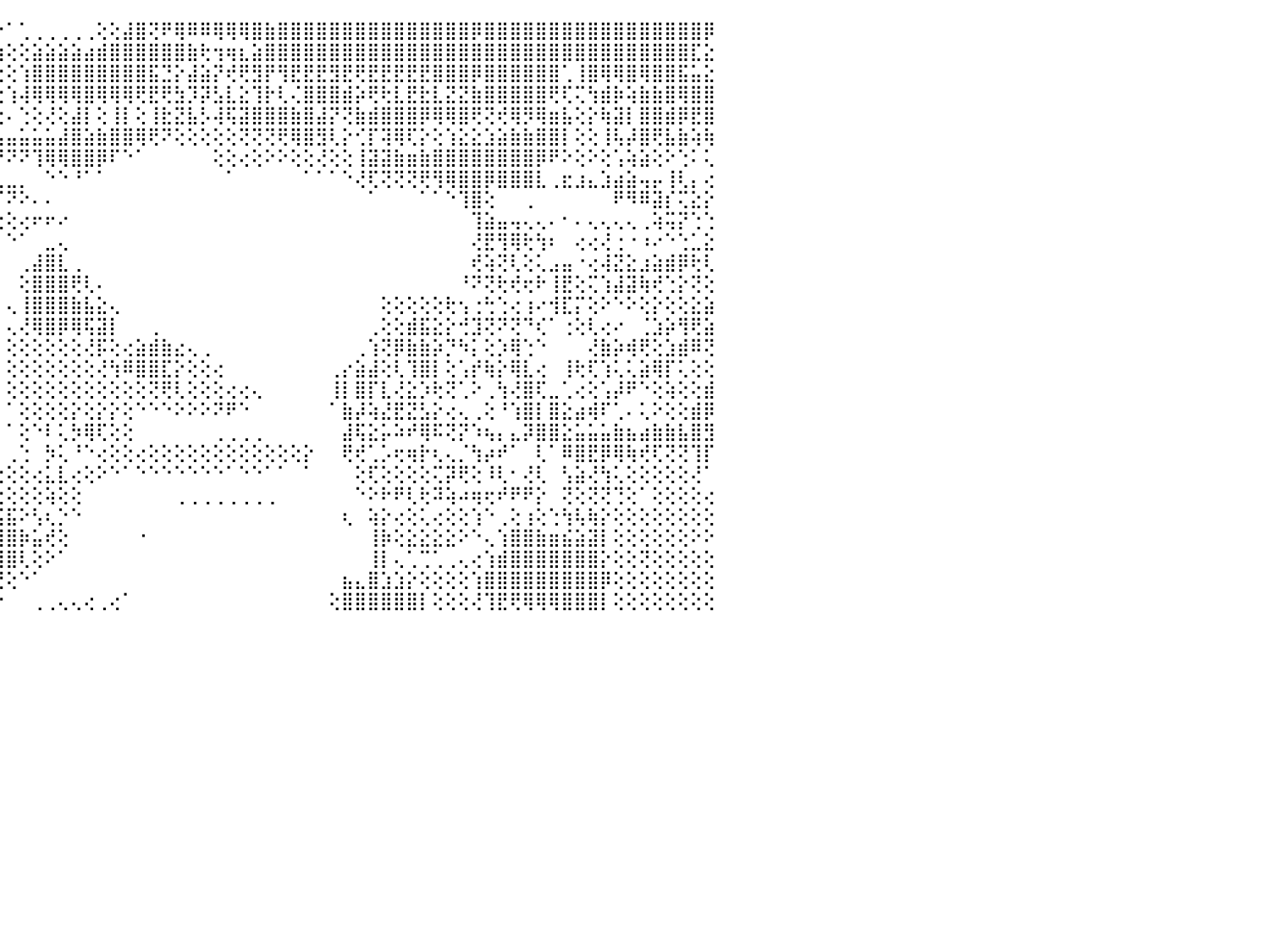

⢕⢔⠀⢄⢀⢠⣿⣿⣿⣿⣿⣿⣿⣿⢕⢕⢕⢷⣾⣯⣟⡕⢕⢱⣵⡕⡕⢕⣵⢵⢕⢕⢕⢕⢕⡕⢕⢕⢕⢕⢕⢕⢕⢕⠑⠁⢁⢀⢀⢀⢀⢀⢕⢕⣼⣿⢝⠟⢿⠿⠿⢿⢿⢿⣿⣷⣿⣿⣿⣿⣿⣿⣿⣿⣿⣿⣿⣿⣿⣿⣿⡿⣿⣿⣿⣿⣿⣿⣿⣿⣿⣿⣿⣿⣿⣿⣿⣿⣿⡿⠀
⢕⢕⢄⢕⢕⠜⢿⣿⣿⣿⣿⣿⣿⣿⡕⢕⢕⢜⡝⣹⡽⢕⢑⢑⠛⢇⢕⢕⢜⢕⢕⢕⢕⢕⠕⢇⢕⠕⠕⠕⠕⠕⠕⢕⢵⢕⢕⣵⣵⣵⣵⣴⣾⣿⣿⣿⣿⣿⣿⣷⢗⢲⢶⣆⣵⣿⣿⣿⣿⣿⣿⣿⣿⣿⣿⣿⣿⣿⣿⣿⣿⣿⣿⣿⣿⣿⣿⣿⣿⣿⣿⣿⣿⣿⣿⣿⣿⣿⣏⣕⠀
⣥⡕⢕⢕⢕⠀⢸⣿⣿⣿⣿⣿⣿⣿⡇⢕⢕⢕⢿⢜⢟⢟⢡⡕⢱⣷⢕⢜⢕⢕⢕⢕⢕⢕⢔⢕⢕⢕⢕⢕⢕⢕⢔⢕⢕⢕⢱⣿⣿⣿⣿⣿⣿⣿⣿⣿⣯⣙⡕⣼⣵⡝⢞⢟⣻⡟⢻⣟⣟⣟⣻⣟⢟⣟⣟⣟⣟⣟⣿⣿⣿⡿⣿⣿⣿⣿⣿⣿⢁⢸⣿⢿⢿⣿⢿⣿⣿⣯⣥⣕⠀
⣹⡇⢕⢕⢕⢕⢜⢻⣿⣿⣿⣿⣿⣿⣿⣶⡕⢕⣵⣾⣇⢕⢕⢕⢕⣿⡇⢕⢕⠑⢕⠑⠑⢕⢕⢕⢕⢕⢕⢕⢕⢕⢕⢕⢕⢱⢼⢿⢿⢿⢿⣿⢿⢿⢿⢟⣟⢟⣳⡹⡽⣣⣇⣕⢹⡗⢇⢌⣿⣿⣿⣾⡵⢟⢗⣇⣟⣗⣇⣝⣝⣷⣿⣿⣿⣿⣿⢟⢏⢍⢳⣾⡷⢵⣷⣷⣿⢿⣿⣿⠀
⡏⣇⢕⢕⢕⢕⠀⠸⣿⣿⣿⣿⣿⣿⣿⡷⢟⢗⢻⢿⣿⢕⢕⢕⢕⣿⣷⢕⣕⠀⢕⢀⢀⢕⢕⢕⠕⢕⡕⢕⢕⢕⢕⢕⢕⠄⢑⢕⢜⢕⣼⡇⢕⢸⡇⢕⢸⣗⣝⣧⡣⢼⢯⣽⣿⣿⣿⣷⣿⣼⡝⢝⣷⣾⣿⣿⣿⡿⢿⢿⣿⢟⢝⢞⢿⡻⢿⣶⣧⢕⡕⢷⣽⡇⣿⣿⣾⡿⣟⣿⠀
⠕⠕⢕⢕⢕⢕⢄⢸⣿⣿⣿⣿⣿⣿⣿⣧⢕⢕⢕⢸⣿⣕⢕⣕⣵⣼⡽⢕⢻⢗⢇⢕⡕⣕⡕⠑⢅⢱⣾⣿⣿⢇⢇⢕⣡⣤⣥⣥⣥⣼⣿⣵⣷⣿⣿⢿⢟⠝⢕⢕⢕⢕⢕⢝⢝⢝⢟⢿⣿⣻⢇⡕⢊⡏⢽⢿⢏⡕⢕⢱⣕⣕⣱⣵⣷⣷⣿⣿⡇⢕⢕⢸⢧⡼⣿⢟⣧⣷⢵⢷⠀
⢕⢕⢕⢕⢕⠕⠔⠑⣿⣿⣿⣿⣿⣿⣿⡟⢕⢕⢕⢕⣿⡇⠈⢜⠋⠝⢑⢅⢜⠕⠅⠕⠑⢄⢀⠀⠑⠃⢝⢿⢇⠀⢵⢞⠝⠝⠝⢹⢿⢿⣿⣿⡿⠏⠑⠁⠀⠀⠀⠀⠀⢕⢕⢔⢕⠕⠕⢕⢕⢜⢕⢕⢸⣽⣽⣷⣶⣷⣿⣿⣿⣿⣿⣿⣿⣿⡿⠟⠕⢕⠕⢕⢡⢵⣵⢕⠕⢑⠅⢅⠀
⢕⠕⠑⢅⠅⠔⢀⢀⢿⣿⣿⣿⣿⣯⢵⠁⠀⢄⢕⢕⢻⣧⢁⢄⠔⢘⣥⡌⢵⠄⠀⠀⠁⢄⡄⢄⠔⠚⠙⠺⣄⣔⡔⠀⢀⣀⡀⠀⠑⠑⠘⠁⠁⠀⠀⠀⠀⠀⠀⠀⠀⠀⠁⠀⠀⠀⠀⠀⠁⠁⠁⠑⢜⢏⢝⢝⢝⢟⢻⢿⣿⣿⡿⣿⣿⣿⣇⢀⣖⣰⣄⣱⣴⣵⢤⡤⢸⢇⡄⢔⠀
⠔⠵⠷⠄⠄⢄⢀⠅⢼⣏⢟⢻⢿⢿⢻⣷⢕⠈⠝⢧⣱⣿⢕⠀⠀⠈⠀⠑⠀⢅⢄⢄⢀⢀⣕⣔⣄⣄⣄⣄⣿⣿⣇⠀⠈⠝⠕⠄⠄⠀⠀⠀⠀⠀⠀⠀⠀⠀⠀⠀⠀⠀⠀⠀⠀⠀⠀⠀⠀⠀⠀⠀⠀⠁⠀⠀⠀⠁⠁⠑⢹⣿⢕⠀⠀⢀⠀⠀⠀⠀⠀⠀⠟⠻⠿⣽⡎⢍⣕⡕⠀
⠀⠀⢀⢀⠀⠄⠀⢔⢕⣷⣶⣧⡔⠰⢕⢇⢑⠑⠀⡰⣿⣾⣿⣕⢕⢵⢴⣵⣟⣺⣿⣯⢏⢝⢝⢝⢝⢝⢝⢜⢝⢝⢝⢝⢕⢕⢔⠖⠖⠔⠀⠀⠀⠀⠀⠀⠀⠀⠀⠀⠀⠀⠀⠀⠀⠀⠀⠀⠀⠀⠀⠀⠀⠀⠀⠀⠀⠀⠀⠀⠀⢹⣵⣤⢤⢄⢄⠄⠂⠄⢄⢄⢄⢄⢀⢵⢭⡝⢑⢑⠀
⣱⣴⣵⣷⣶⢶⢷⢷⢇⢠⢬⢍⡙⢓⠖⠖⢗⢖⢎⢅⡿⢷⠟⢣⣵⣿⣿⣿⣿⡿⠟⠑⠀⠀⠀⠀⠀⠀⠀⠀⠀⠁⠀⠁⠁⠑⠁⠀⣀⢄⠀⠀⠀⠀⠀⠀⠀⠀⠀⠀⠀⠀⠀⠀⠀⠀⠀⠀⠀⠀⠀⠀⠀⠀⠀⠀⠀⠀⠀⠀⠀⢜⣟⢻⢿⢗⢳⠆⠀⢔⢔⢜⢐⠐⠰⠔⠑⢑⣁⣕⠀
⣿⣿⣿⣿⣿⣿⣿⢷⢧⢐⢔⣐⣔⣔⣰⣵⣵⣵⣾⣧⣵⣾⣷⣾⣿⣿⣿⣿⠟⠁⠀⠀⠀⠀⠀⠀⠀⠀⠀⠀⠀⠀⠀⠀⠀⠀⢀⣼⣿⣇⢀⠀⠀⠀⠀⠀⠀⠀⠀⠀⠀⠀⠀⠀⠀⠀⠀⠀⠀⠀⠀⠀⠀⠀⠀⠀⠀⠀⠀⠀⠀⢞⢵⢝⢇⢕⢅⣠⣤⠐⢔⢼⣝⣕⣰⣵⣾⡿⢗⢇⠀
⣿⣿⣿⣿⣿⣟⣻⣗⣃⣤⣿⣿⣿⣿⣿⣿⣿⣿⣿⣿⣿⣿⣿⣿⣿⣿⠟⠁⠀⠀⠀⠀⠀⠀⠀⠀⠀⠀⠀⠀⠀⠀⠀⠀⠀⠀⢕⣿⣿⣿⢟⢇⠄⠀⠀⠀⠀⠀⠀⠀⠀⠀⠀⠀⠀⠀⠀⠀⠀⠀⠀⠀⠀⠀⠀⠀⠀⠀⠀⠀⠘⠝⢝⢗⢞⢖⠗⢸⣟⢕⢍⢱⣼⣽⢷⢞⢑⡕⢝⢕⠀
⣿⣿⣿⣿⣿⣿⣿⣿⣿⣿⣿⣿⣿⣿⣿⣿⣿⣿⣿⣿⣿⣿⣿⡿⠏⠁⠀⠀⠀⠀⠀⠀⠀⠀⠀⠀⠀⠀⠀⠀⠀⠀⠀⠀⠀⢄⢸⣿⣿⣿⣷⣧⣕⢄⠀⠀⠀⠀⠀⠀⠀⠀⠀⠀⠀⠀⠀⠀⠀⠀⠀⠀⠀⠀⢕⢕⢕⢕⢕⢗⢢⢐⢓⢑⢔⢰⠔⢺⣏⡍⢕⠕⠑⠕⢕⡕⢕⢕⣕⣵⠀
⣿⣿⣿⣿⣿⣿⣿⣿⣿⣿⣿⣿⣿⣿⣿⣿⣿⣿⣿⣿⣿⡿⠏⠁⠀⠀⠀⠀⠀⠀⠀⠀⠀⠀⠀⠀⠀⠀⠀⠀⠀⠀⠀⠀⠀⢄⢜⢿⣿⡿⢿⢯⣽⡇⠀⠀⢀⠀⠀⠀⠀⠀⠀⠀⠀⠀⠀⠀⠀⠀⠀⠀⠀⢀⢕⢕⣾⣯⣕⡕⢚⣹⢝⠝⢝⠙⢎⠁⢐⢕⢇⢔⠔⠀⢈⣱⡵⢻⢟⣵⠀
⣿⣿⣿⣿⣿⣿⣿⣿⣿⣿⣿⣿⣿⣿⣿⣿⣿⣿⣿⣿⡟⠁⠀⠀⠀⠀⠀⠀⠀⠀⠀⠀⠀⠀⠀⠀⠀⠀⠀⠀⠀⠀⠀⠀⠀⢕⢕⢕⢕⢕⢕⢜⡯⢕⢔⣵⣾⣷⣔⢄⢀⠀⠀⠀⠀⠀⠀⠀⠀⠀⠀⠀⢀⢱⢝⡿⣷⣷⡵⡙⠳⡅⢕⡱⢿⢑⠑⠀⠀⠀⢜⣷⡵⢾⢟⢕⣱⣾⠿⢝⠀
⢜⢻⣿⣿⣿⣿⣿⣿⣿⣿⣿⣿⣿⣿⣿⣿⣿⣿⢿⠋⠀⠀⠀⠀⠀⠀⠀⠀⠀⠀⠀⠀⠀⠀⠀⠀⠀⠀⠀⠀⠀⠀⠀⠀⠀⢕⢕⢕⢕⢕⢕⢕⢜⢳⠿⣿⣿⣏⡕⢕⢕⢔⠀⠀⠀⠀⠀⠀⠀⠀⢀⡔⣵⣼⢕⢇⢹⣿⡇⢕⢡⡞⢷⡕⢿⣇⢔⠀⢸⢗⢏⢱⢅⢅⣵⢿⡏⢅⢕⢕⠀
⢕⢕⢜⢿⣿⣿⣿⣿⣿⣿⣿⣿⣿⣿⣿⣿⢏⠁⠀⠀⠀⠀⠀⠀⠀⠀⠀⠀⠀⠀⠀⡀⠀⠀⠀⠀⠀⠀⠀⠀⠀⠀⠀⠁⠀⢕⢕⢕⢕⢕⢕⢕⢕⢕⢕⢕⢝⢟⢇⢕⢕⢕⢔⢔⢄⠀⠀⠀⠀⠀⢸⡇⣿⡏⣇⢜⣕⡱⢗⢝⢁⠕⢀⢳⢜⣿⢏⣀⢁⢔⢕⢡⡼⠟⠑⢕⢵⢕⢕⣾⠀
⠕⢕⢕⠀⢻⣿⣿⣿⣿⣿⣿⡿⠟⠙⠁⠀⠀⠀⠀⠀⠀⠀⠀⠀⠀⠀⠀⠀⣄⣠⣴⣇⠀⠀⠀⠀⠀⠀⠀⠀⠀⠀⠀⠀⠀⠁⢕⢕⢕⢕⡕⢕⡕⡕⢕⠑⠑⠑⠕⠕⠕⠝⠟⠑⠀⠀⠀⠀⠀⠀⠁⣷⡼⢵⣜⣟⣝⣣⡕⢔⢄⢀⢕⠘⢱⣿⡇⣿⣕⣴⢾⠏⢁⠄⢅⠕⢕⢕⣾⡿⠀
⠀⢜⢕⢔⢄⣿⣿⣿⣿⣿⠏⠁⠀⠀⠀⠀⠀⠀⠀⠀⠀⠀⠀⠀⠀⣄⣠⣼⣿⣿⣿⣿⠀⠀⠀⠀⠀⠀⠀⠀⠀⠀⠀⠀⠀⠁⢕⠑⠇⢅⡳⢿⢏⢕⢕⠀⠀⠀⠀⠀⠀⢀⢀⢀⢀⠀⠀⠀⠀⠀⠀⣼⢯⣕⡥⠵⠞⢿⠯⢝⡝⠱⢦⡄⣄⡽⣿⣿⣕⣥⣥⣥⣷⣦⣴⣷⣷⣧⣿⣻⠀
⣴⡄⠁⢔⢁⢹⣿⣿⣿⢟⠀⠀⠀⠀⠀⠀⠀⠀⠀⠀⠀⠀⢀⣠⣾⣿⣿⣿⣿⣿⣿⣿⠇⠀⠀⠀⠀⠀⠀⠀⠀⠀⠀⠀⠀⢀⢑⠀⡳⢅⠘⠑⢔⢕⢕⢔⢕⢕⢕⢕⢕⢕⢕⢕⢕⢕⢕⢕⡕⠀⠀⢟⢞⢁⡡⢖⢶⡗⢆⢄⡈⢳⡴⠞⠁⠀⢇⠁⠿⣿⣟⡿⢿⢷⢞⢏⢝⢝⢹⡏⠀
⣿⣿⣷⣄⠕⢕⢹⢟⠑⠀⠀⠀⠀⠀⠀⠀⠀⢀⣴⣷⣿⣿⣿⣿⣿⣿⣿⣿⣿⣿⣿⣿⢀⠀⠀⠀⠀⠀⠀⠀⠀⠀⢄⢔⢔⢕⢕⢔⣅⣇⢔⢕⠕⠑⠁⠑⠑⠑⠑⠑⠑⠑⠁⠑⠑⠁⠁⠀⠁⠀⠀⠀⢕⢏⢕⢕⢕⢕⢍⡽⢟⢕⠸⢇⠂⢜⢇⠀⢣⣵⢜⢳⢅⢕⢕⢕⢕⢕⢜⠁⠀
⣿⣿⣿⣿⣧⡕⢜⠟⢳⣦⡀⠀⠀⠀⢀⣄⣴⣾⣿⣿⣿⣿⣿⣿⣿⣿⣿⣿⣿⣿⣿⣿⠁⠀⠀⠀⠀⠀⠀⠀⠀⠀⢕⢕⣕⢕⢕⢕⢵⢕⢕⠀⠀⠀⠀⠀⠀⠀⢀⢀⢀⢀⢀⢀⢀⢀⠀⠀⠀⠀⠀⠀⠑⠕⠗⠟⢇⢗⠽⢵⠴⢶⢖⠞⠟⠟⡕⠀⢝⢕⢝⢝⢙⢕⠁⢕⢕⢕⢕⢔⠀
⣿⣿⣿⣿⣿⣿⡔⠀⠀⣿⣿⡇⢀⣴⣿⣿⣿⣿⣿⣿⣿⣿⣿⣿⣿⣿⣟⠕⠜⣿⣿⠏⠀⠀⠀⠀⠀⠀⠀⠀⠀⠀⢕⢱⣯⣯⠕⢣⢆⡑⠑⠀⠀⠀⠀⠀⠀⠀⠀⠀⠀⠀⠀⠀⠀⠀⠀⠀⠀⠀⠀⢆⠀⢵⡕⢔⢕⢅⢔⢕⢕⢱⠑⢀⢕⢰⢕⢑⢳⢧⢷⡕⢕⢕⢕⢕⢕⢕⢕⢕⠀
⣿⣿⣿⣿⣿⢿⢏⢀⢀⢙⢛⢛⠿⢿⣿⣿⣿⣿⣿⣿⣿⣿⣿⢟⢻⣿⣿⣷⠄⢜⠟⠀⠀⠀⠀⠀⠀⠀⠀⠀⠀⢄⢕⢘⣿⣿⡷⣥⢞⢕⠀⠀⠀⠀⠀⠐⠀⠀⠀⠀⠀⠀⠀⠀⠀⠀⠀⠀⠀⠀⠀⠀⠀⢸⡷⢕⣕⣕⣕⣕⠕⠑⢄⢱⣿⣿⣷⣶⣮⣵⣽⡇⢕⢕⢕⢕⢕⢕⠕⠕⠀
⣿⣿⣿⡟⢱⢏⢕⢕⢕⣕⡕⢕⢕⢕⢕⢸⢝⢻⢿⡿⣟⢻⣷⣄⢜⢿⣿⢟⠕⢔⠕⠑⠀⠀⠀⠀⠀⠀⠀⠀⠀⢕⢕⢘⢿⣿⢇⢕⠕⠁⠀⠀⠀⠀⠀⠀⠀⠀⠀⠀⠀⠀⠀⠀⠀⠀⠀⠀⠀⠀⠀⠀⠀⢸⡇⢄⢁⢉⢁⢀⢄⢔⢱⣾⣿⣿⣿⣿⣿⣿⣿⡕⢕⢕⢝⢕⢕⢕⢕⢕⠀
⣿⣿⣿⠕⢕⣕⢕⢕⢸⣵⣿⢟⢗⢱⣕⣕⡕⢕⢕⢕⢕⢕⢏⢝⢳⢼⣷⢆⠀⢀⠀⠀⠀⠀⠀⠀⠀⠀⠀⠀⢀⢕⢕⢔⢞⢕⠑⠁⠀⠀⠀⠀⠀⠀⠀⠀⠀⠀⠀⠀⠀⠀⠀⠀⠀⠀⠀⠀⠀⠀⠀⣦⣄⣿⣱⣱⡕⢕⢕⢕⢕⢱⣿⣿⣿⣿⣿⣿⣿⣿⣿⡿⢕⢕⢕⢕⢕⢕⢕⢕⠀
⣏⣿⣿⢇⢝⢟⣼⣧⡟⢏⢕⢕⢕⣿⣿⣿⣿⣿⣷⣧⣵⣕⢕⢕⢕⢕⢕⠁⠁⠁⠀⠀⠠⠄⠀⠀⢀⢀⠀⠀⢕⢕⢑⠕⠑⠀⠀⢀⢀⢄⢄⢔⢀⢔⠁⠀⠀⠀⠀⠀⠀⠀⠀⠀⠀⠀⠀⠀⠀⠀⢕⣿⣿⣿⣿⣿⣿⡇⢕⢕⢕⢜⢹⣟⢟⢿⢿⢿⣿⣿⣿⡇⢕⢕⢕⢕⢕⢕⢕⢕⠀
⠀⠀⠀⠀⠀⠀⠀⠀⠀⠀⠀⠀⠀⠀⠀⠀⠀⠀⠀⠀⠀⠀⠀⠀⠀⠀⠀⠀⠀⠀⠀⠀⠀⠀⠀⠀⠀⠀⠀⠀⠀⠀⠀⠀⠀⠀⠀⠀⠀⠀⠀⠀⠀⠀⠀⠀⠀⠀⠀⠀⠀⠀⠀⠀⠀⠀⠀⠀⠀⠀⠀⠀⠀⠀⠀⠀⠀⠀⠀⠀⠀⠀⠀⠀⠀⠀⠀⠀⠀⠀⠀⠀⠀⠀⠀⠀⠀⠀⠀⠀⠀